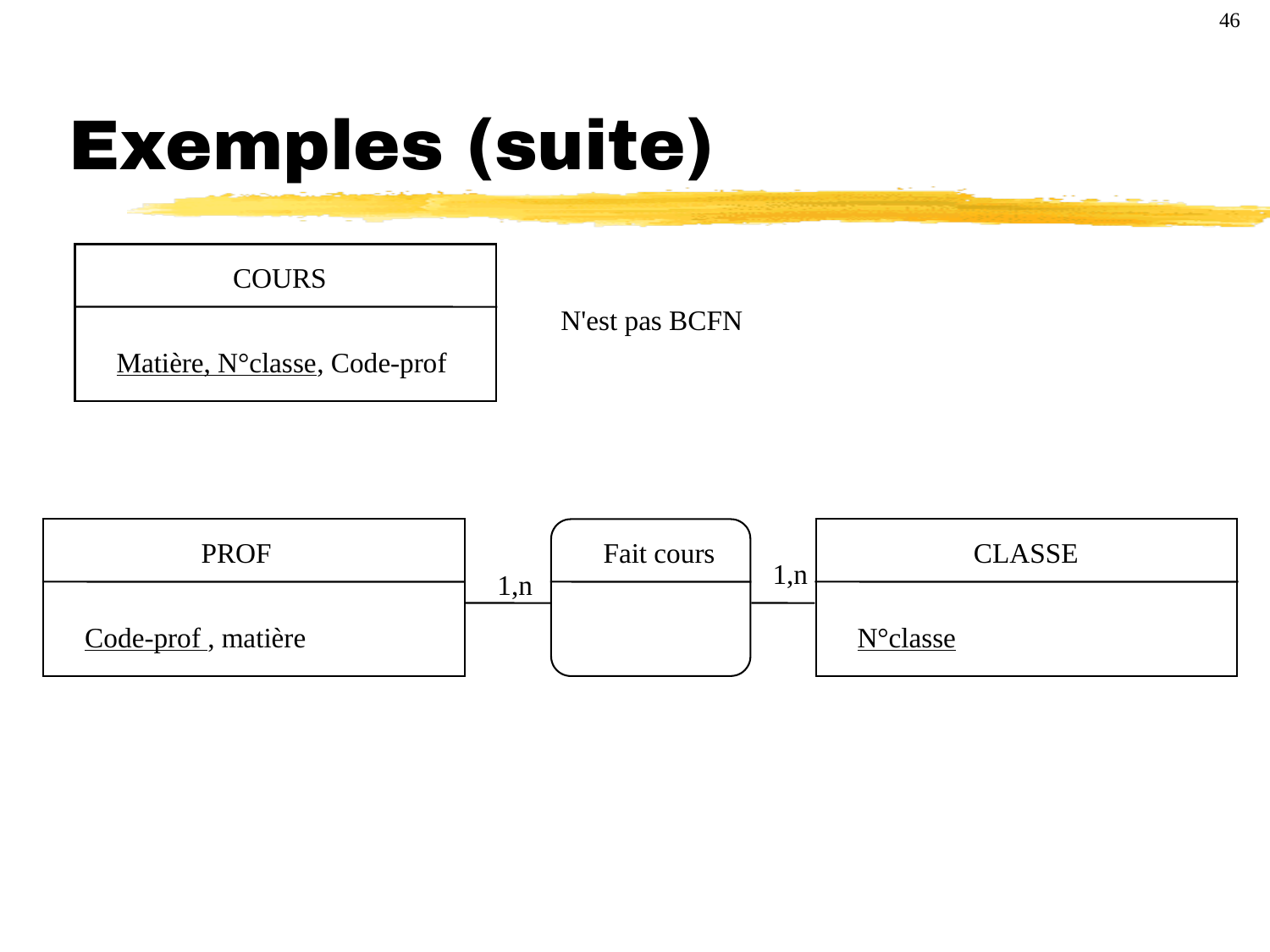

46
# Exemples (suite)

COURS

Matière, N°classe, Code-prof
N'est pas BCFN

PROF

Code-prof , matière

CLASSE

N°classe
Fait cours
1,n
1,n